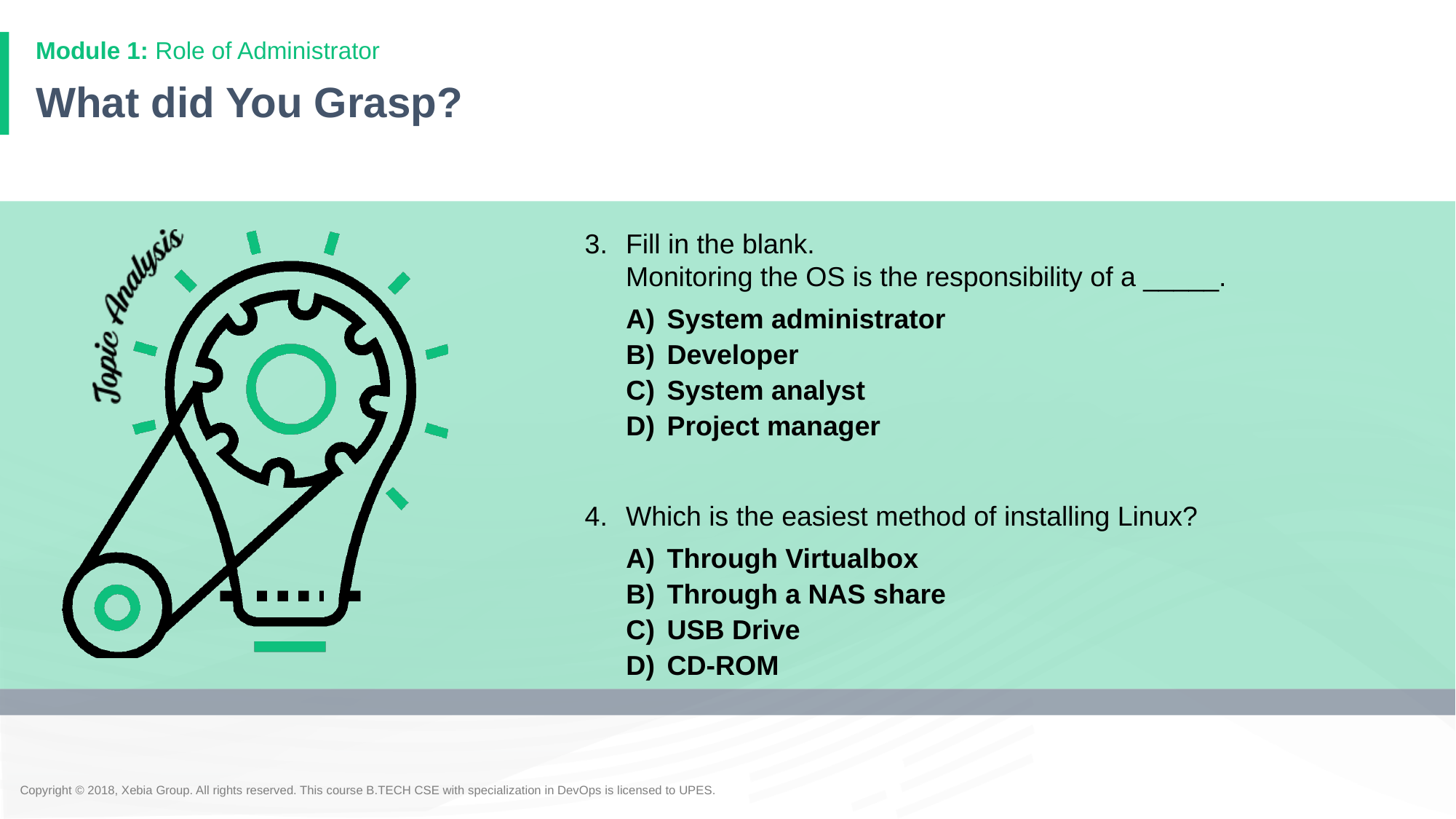

# What did You Grasp?
Fill in the blank.
Monitoring the OS is the responsibility of a _____.
System administrator
Developer
System analyst
Project manager

Which is the easiest method of installing Linux?
Through Virtualbox
Through a NAS share
USB Drive
CD-ROM